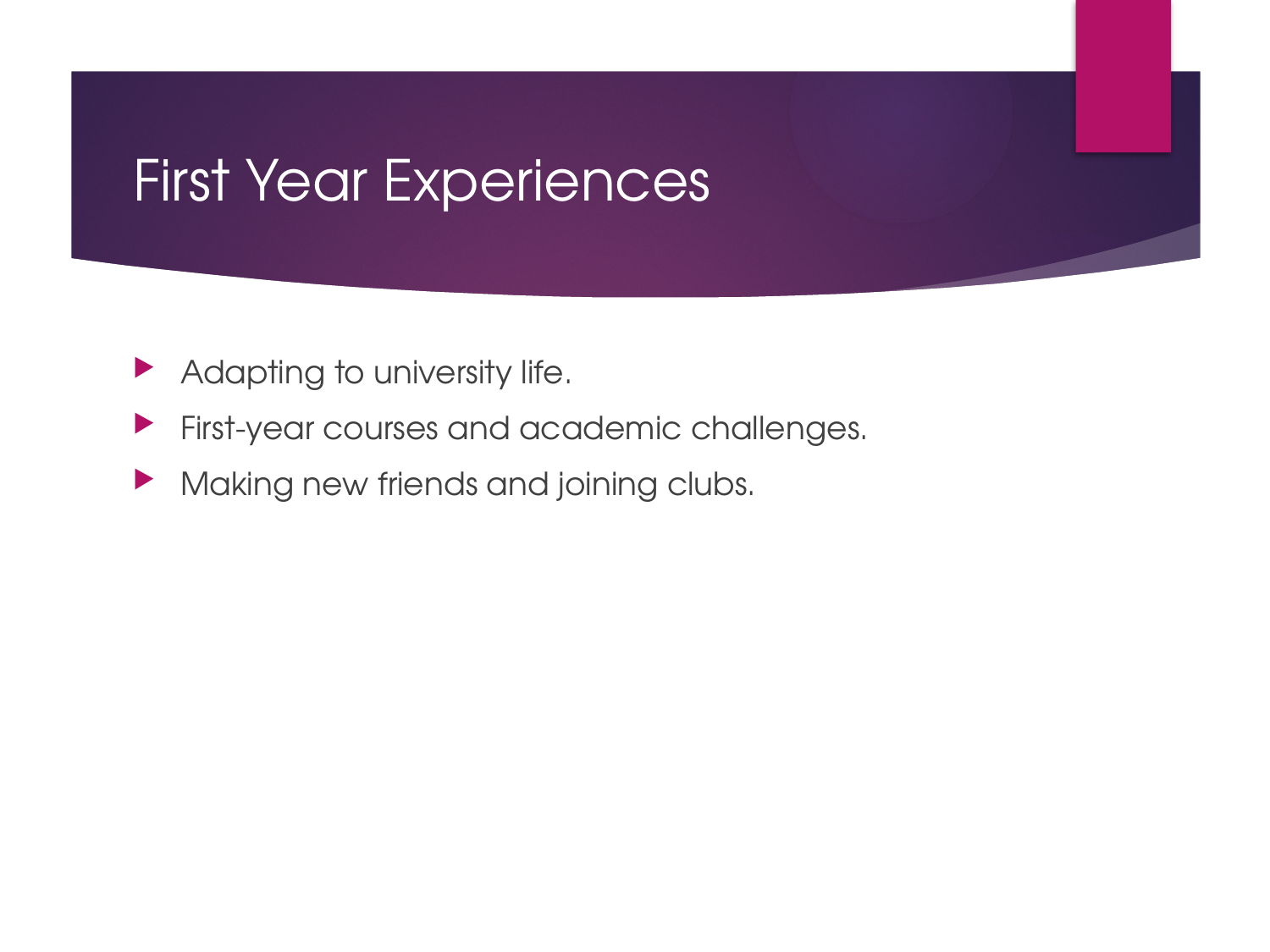

# First Year Experiences
Adapting to university life.
First-year courses and academic challenges.
Making new friends and joining clubs.